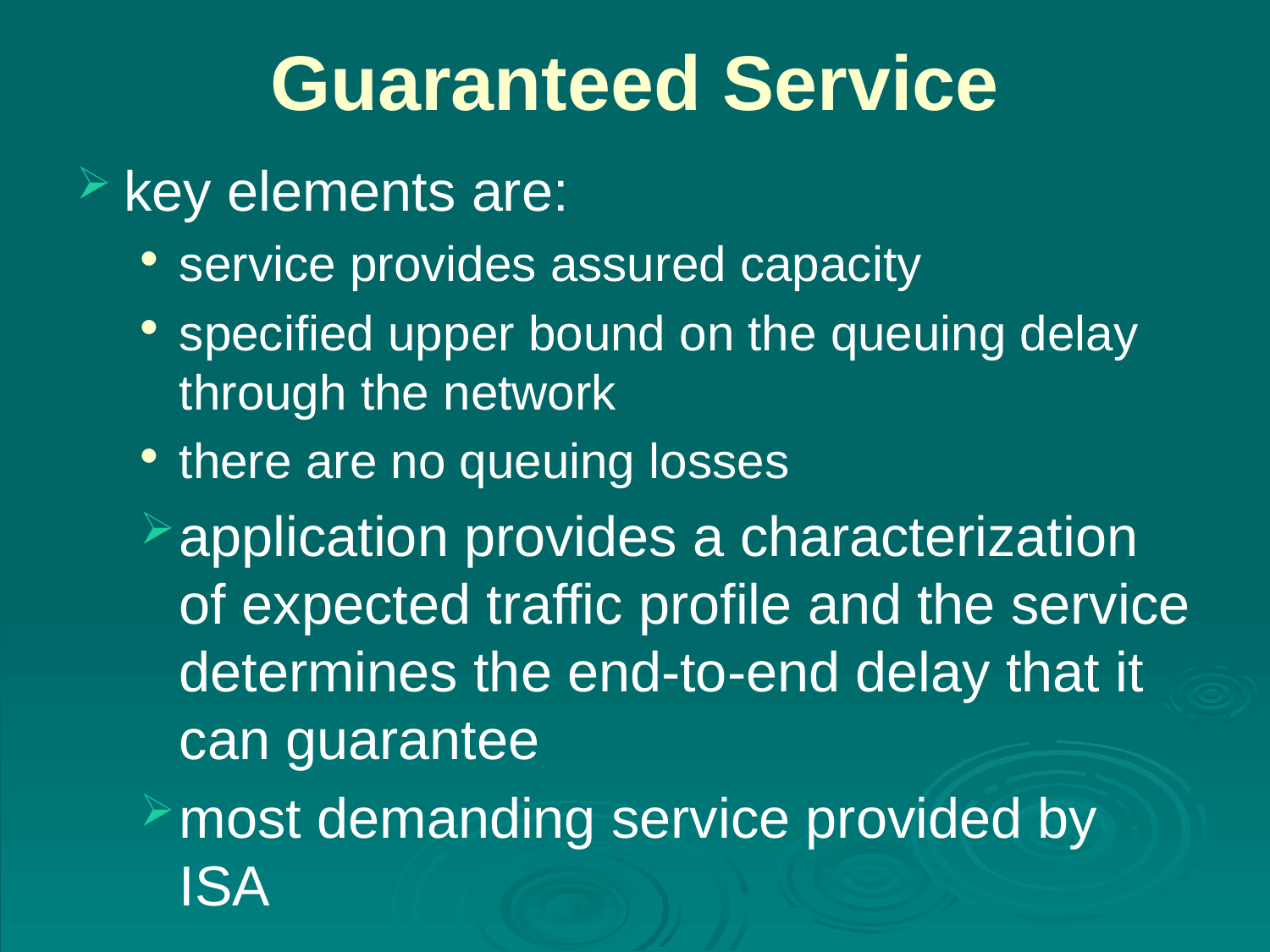

# Guaranteed Service
key elements are:
service provides assured capacity
specified upper bound on the queuing delay through the network
there are no queuing losses
application provides a characterization of expected traffic profile and the service determines the end-to-end delay that it can guarantee
most demanding service provided by ISA